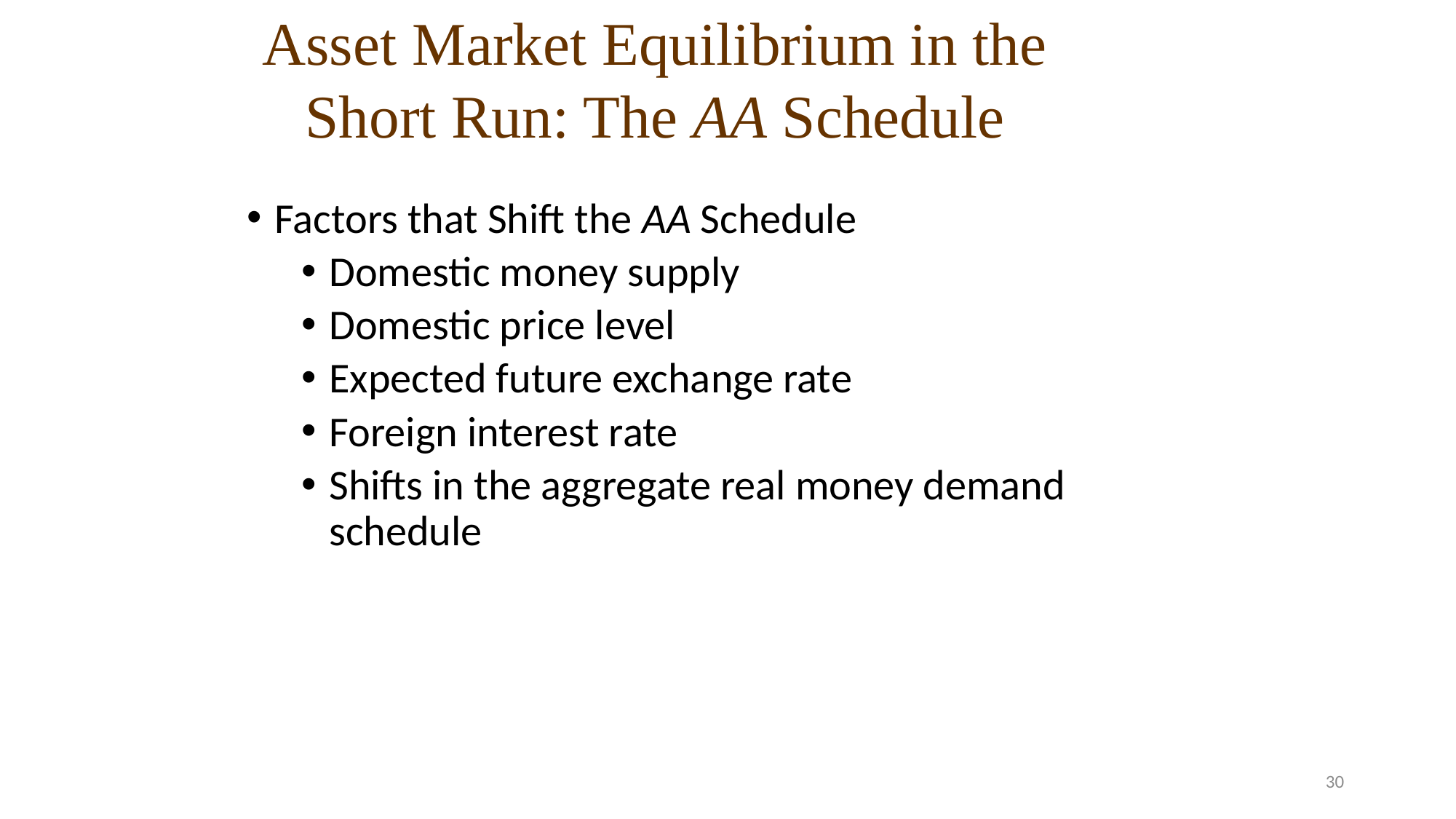

Asset Market Equilibrium in the Short Run: The AA Schedule
Factors that Shift the AA Schedule
Domestic money supply
Domestic price level
Expected future exchange rate
Foreign interest rate
Shifts in the aggregate real money demand schedule

30